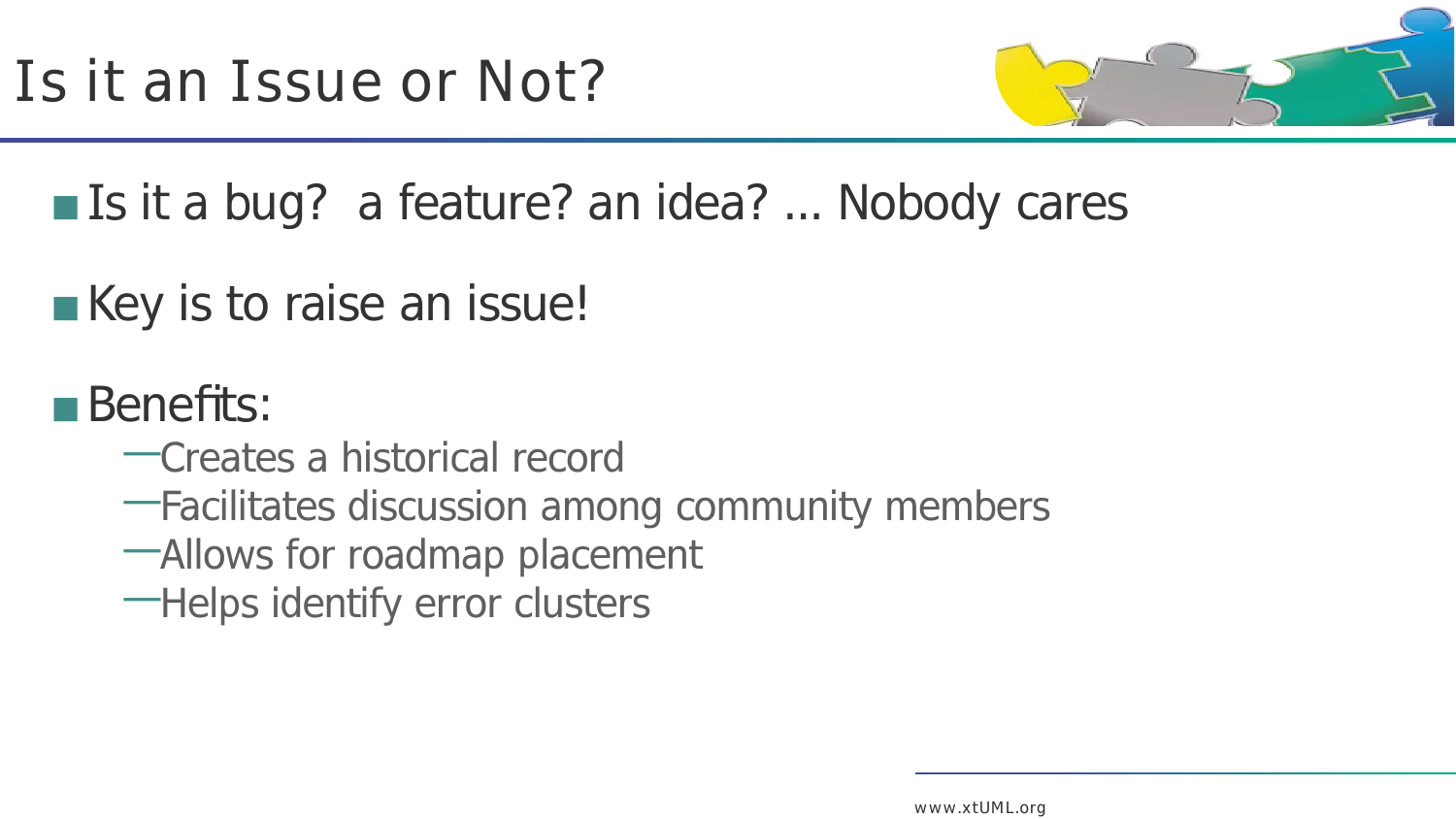

# Is it an Issue or Not?
Is it a bug?  a feature? an idea? … Nobody cares
Key is to raise an issue!
Benefits:
Creates a historical record
Facilitates discussion among community members
Allows for roadmap placement
Helps identify error clusters